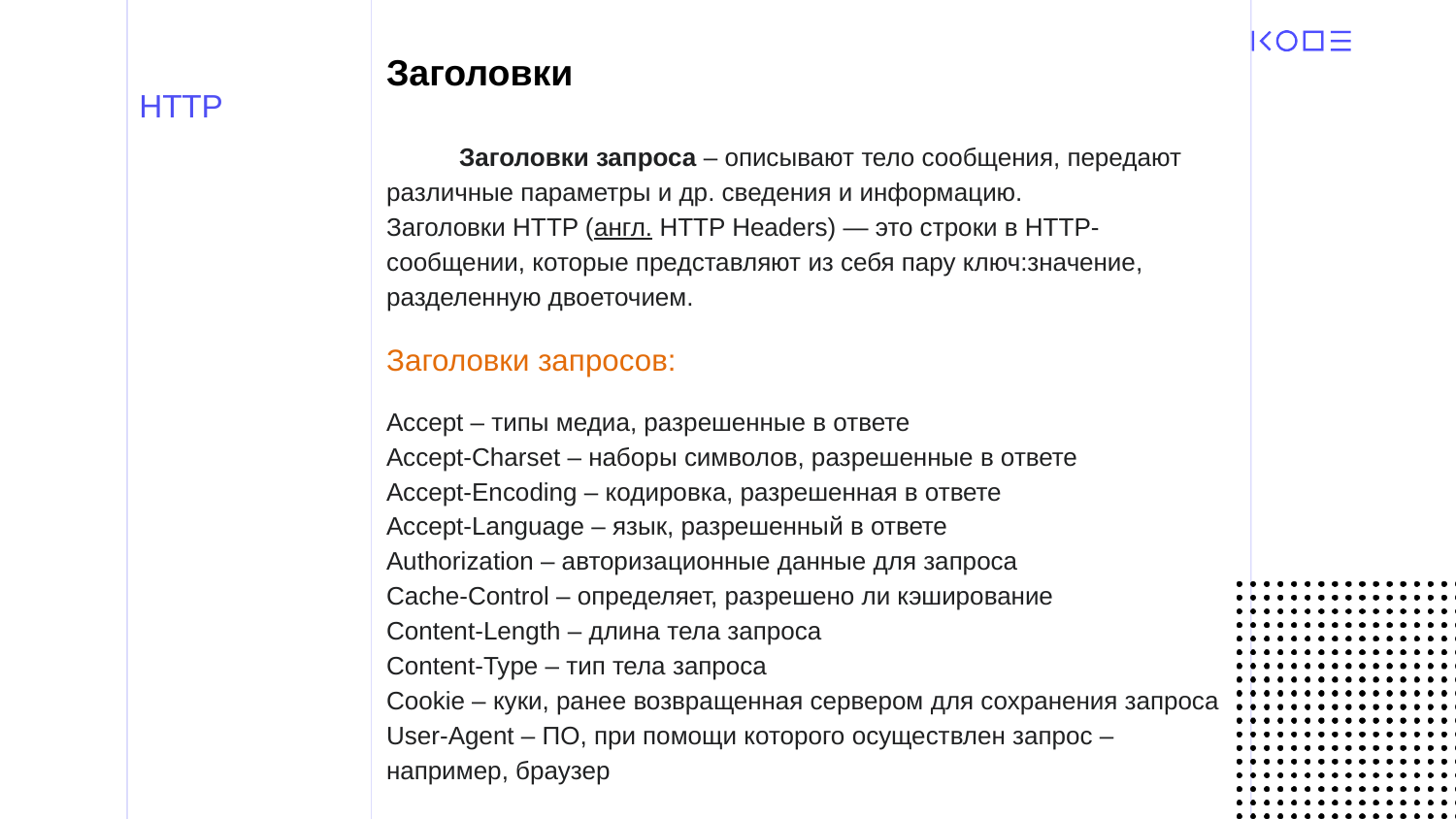

Заголовки
# HTTP
Заголовки запроса – описывают тело сообщения, передают различные параметры и др. сведения и информацию.
Заголовки HTTP (англ. HTTP Headers) — это строки в HTTP-сообщении, которые представляют из себя пару ключ:значение, разделенную двоеточием.
Заголовки запросов:
Accept – типы медиа, разрешенные в ответе
Accept-Charset – наборы символов, разрешенные в ответе
Accept-Encoding – кодировка, разрешенная в ответе
Accept-Language – язык, разрешенный в ответе
Authorization – авторизационные данные для запроса
Cache-Control – определяет, разрешено ли кэширование
Content-Length – длина тела запроса
Content-Type – тип тела запроса
Cookie – куки, ранее возвращенная сервером для сохранения запроса User-Agent – ПО, при помощи которого осуществлен запрос – например, браузер